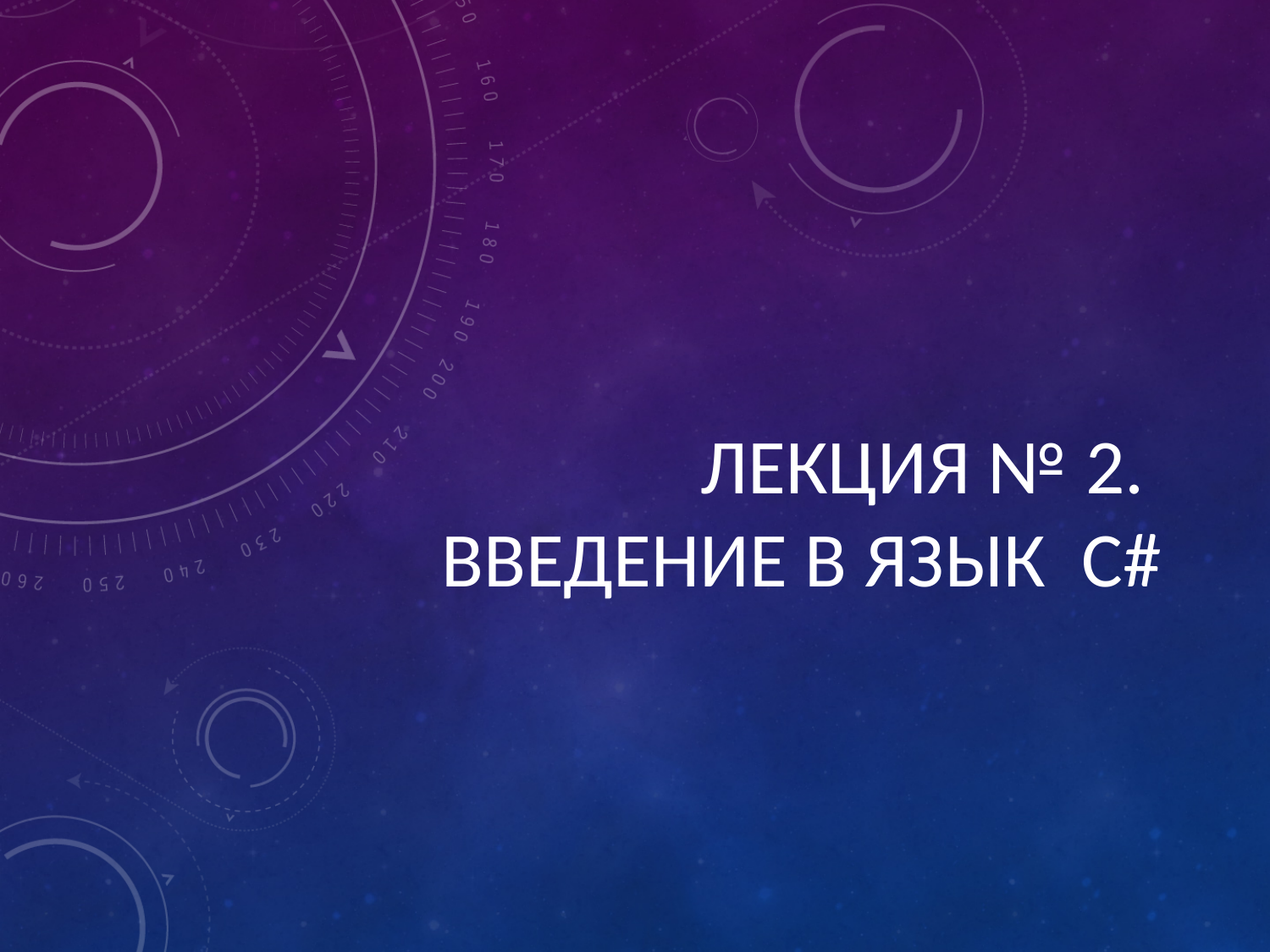

# Лекция № 2. Введение в язык  C#